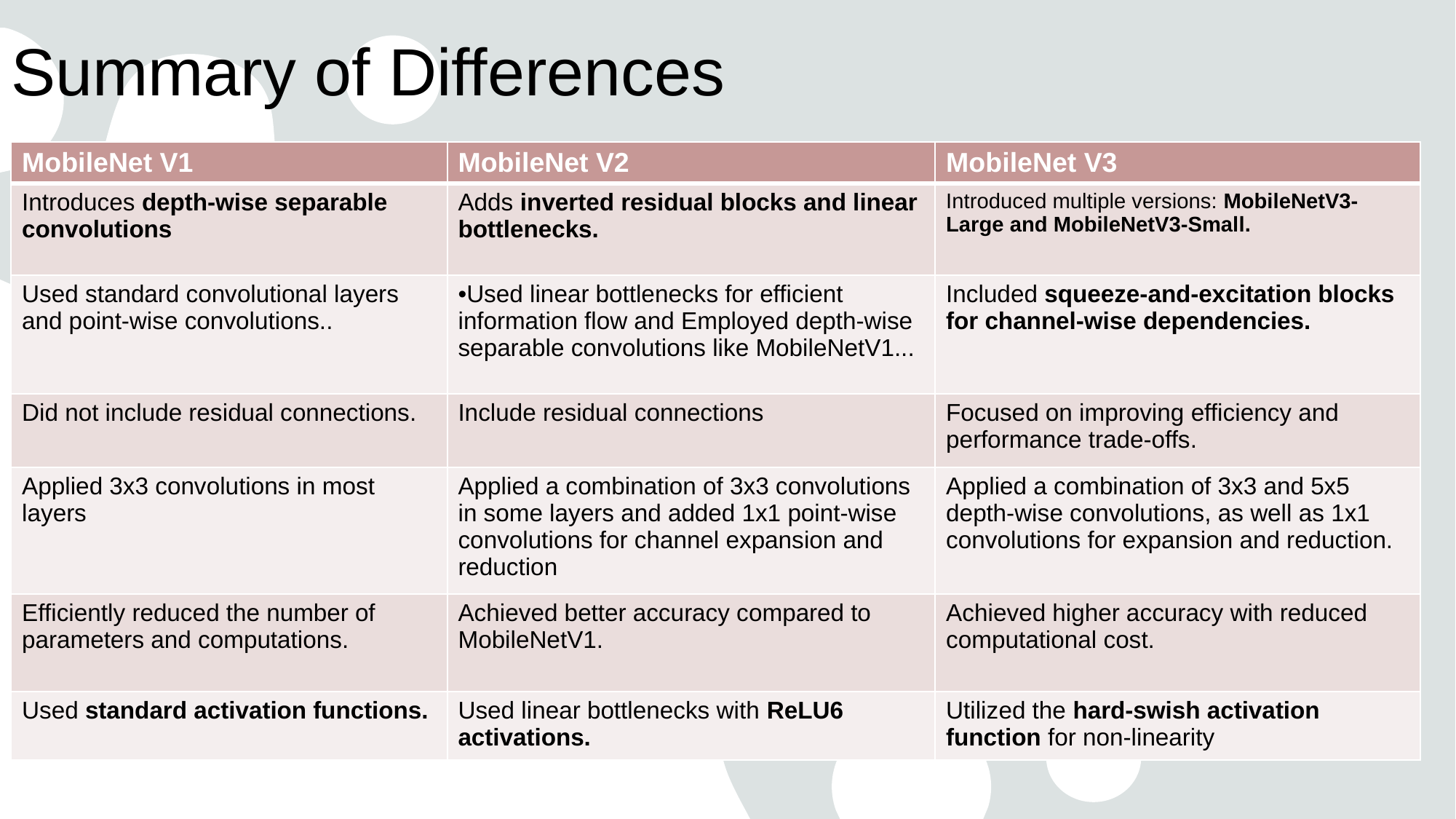

# Summary of Differences
| MobileNet V1 | MobileNet V2 | MobileNet V3 |
| --- | --- | --- |
| Introduces depth-wise separable convolutions | Adds inverted residual blocks and linear bottlenecks. | Introduced multiple versions: MobileNetV3-Large and MobileNetV3-Small. |
| Used standard convolutional layers and point-wise convolutions.. | Used linear bottlenecks for efficient information flow and Employed depth-wise separable convolutions like MobileNetV1... | Included squeeze-and-excitation blocks for channel-wise dependencies. |
| Did not include residual connections. | Include residual connections | Focused on improving efficiency and performance trade-offs. |
| Applied 3x3 convolutions in most layers | Applied a combination of 3x3 convolutions in some layers and added 1x1 point-wise convolutions for channel expansion and reduction | Applied a combination of 3x3 and 5x5 depth-wise convolutions, as well as 1x1 convolutions for expansion and reduction. |
| Efficiently reduced the number of parameters and computations. | Achieved better accuracy compared to MobileNetV1. | Achieved higher accuracy with reduced computational cost. |
| Used standard activation functions. | Used linear bottlenecks with ReLU6 activations. | Utilized the hard-swish activation function for non-linearity |